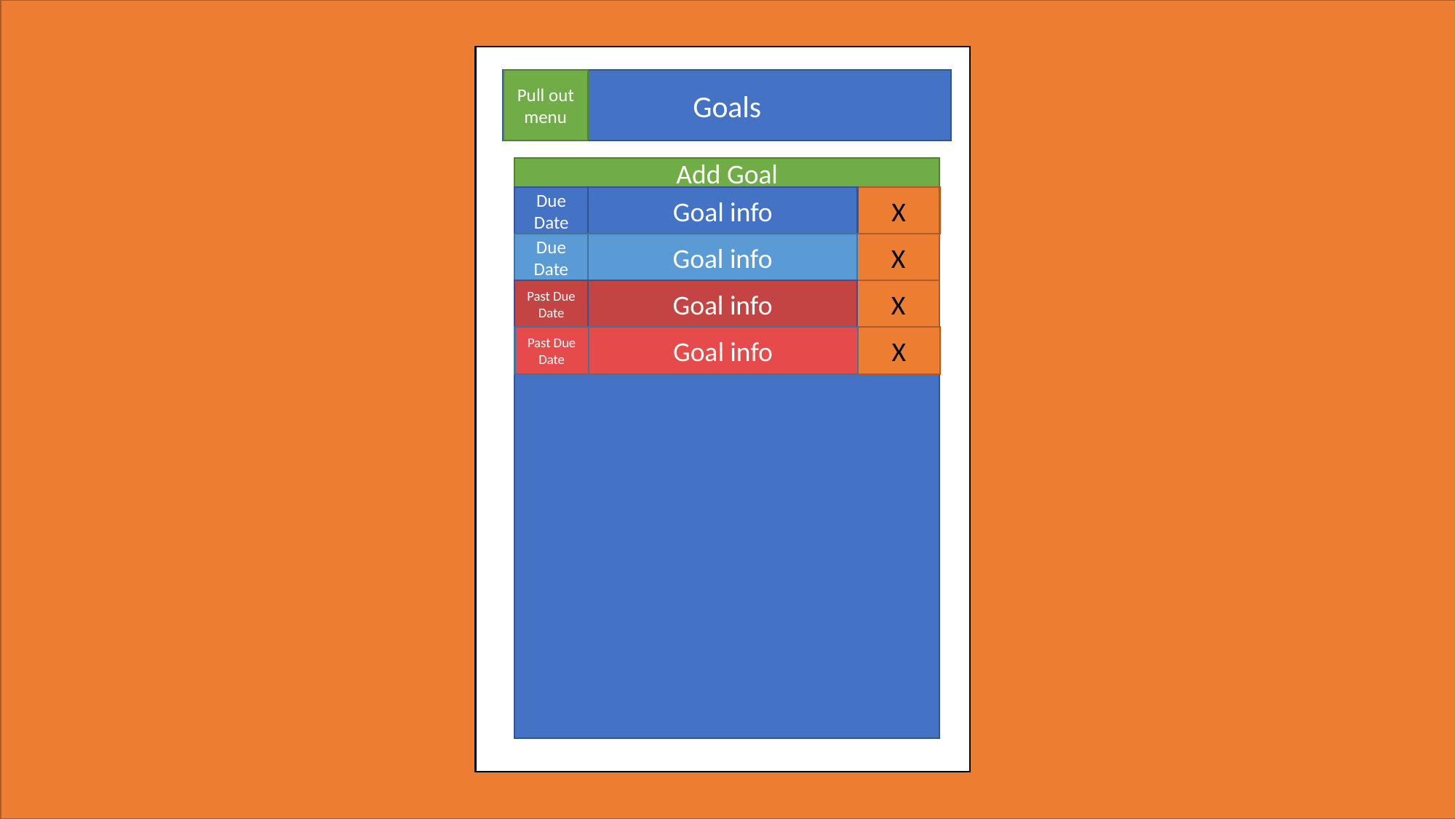

Goals
Pull out menu
Exercise
Add Goal
Due Date
Goal info
X

Due Date
Goal info
X
Past Due Date
Goal info
X
Past Due Date
Goal info
X